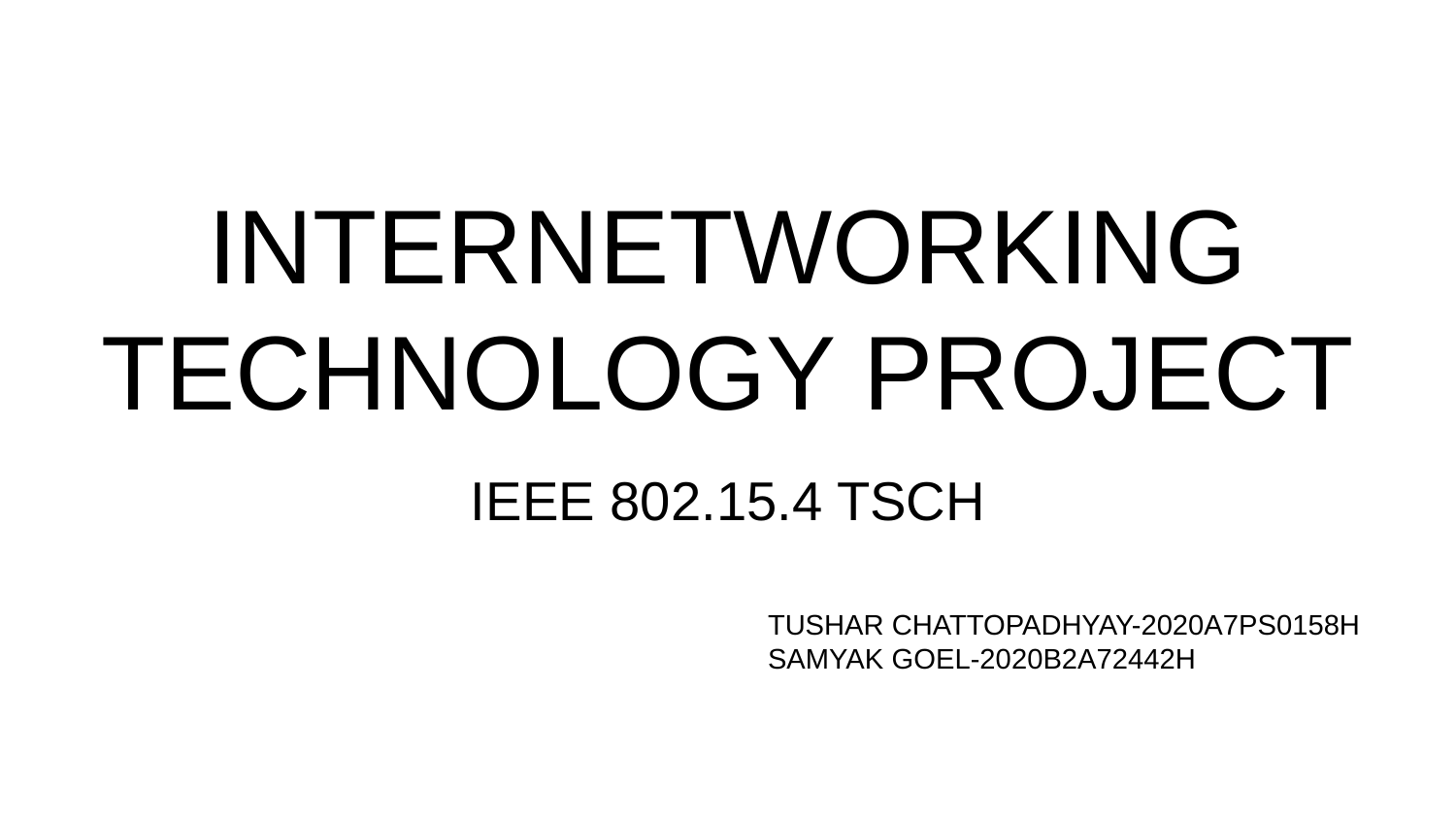

# INTERNETWORKING TECHNOLOGY PROJECT
IEEE 802.15.4 TSCH
TUSHAR CHATTOPADHYAY-2020A7PS0158H
SAMYAK GOEL-2020B2A72442H